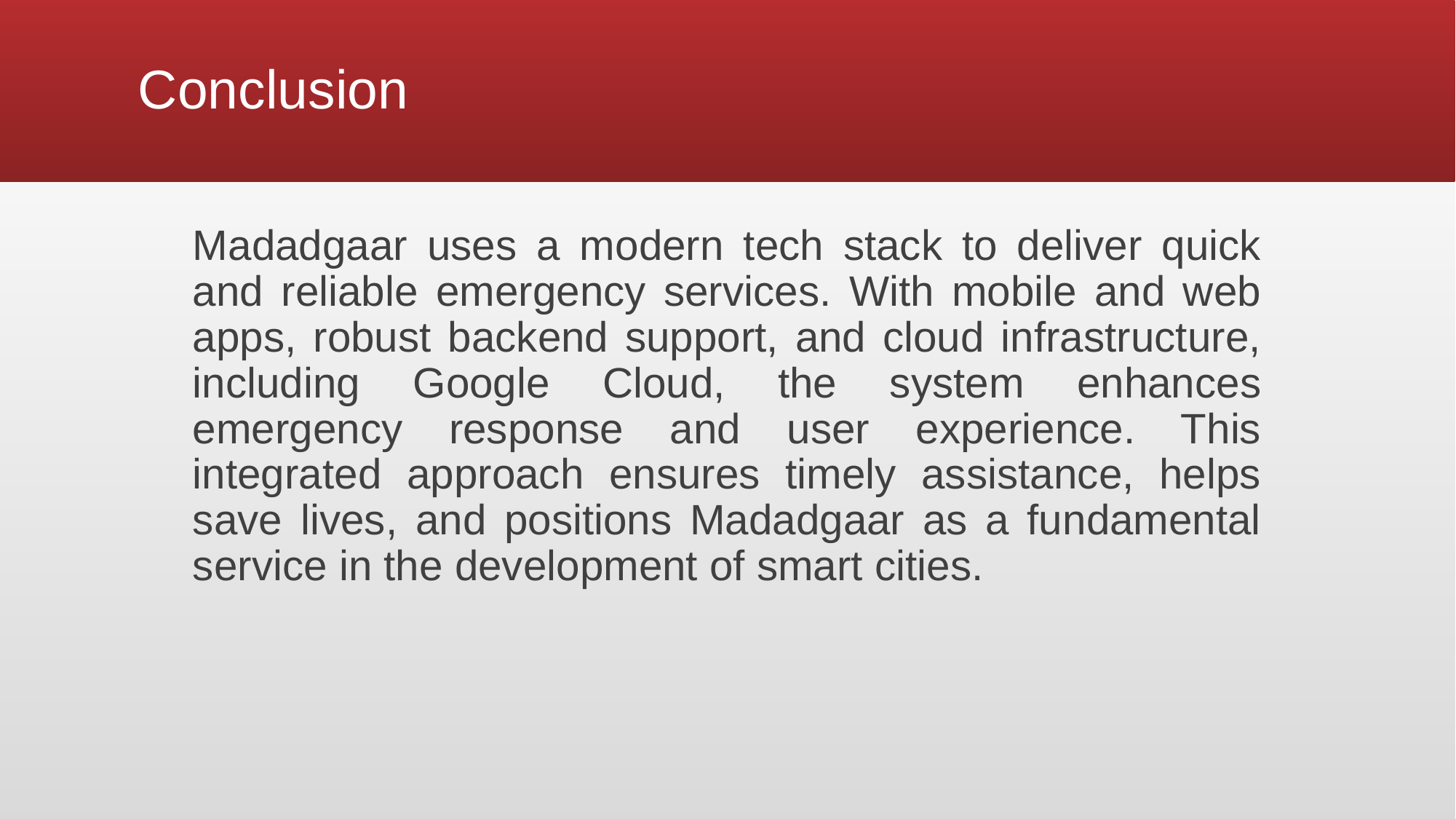

# Conclusion
Madadgaar uses a modern tech stack to deliver quick and reliable emergency services. With mobile and web apps, robust backend support, and cloud infrastructure, including Google Cloud, the system enhances emergency response and user experience. This integrated approach ensures timely assistance, helps save lives, and positions Madadgaar as a fundamental service in the development of smart cities.